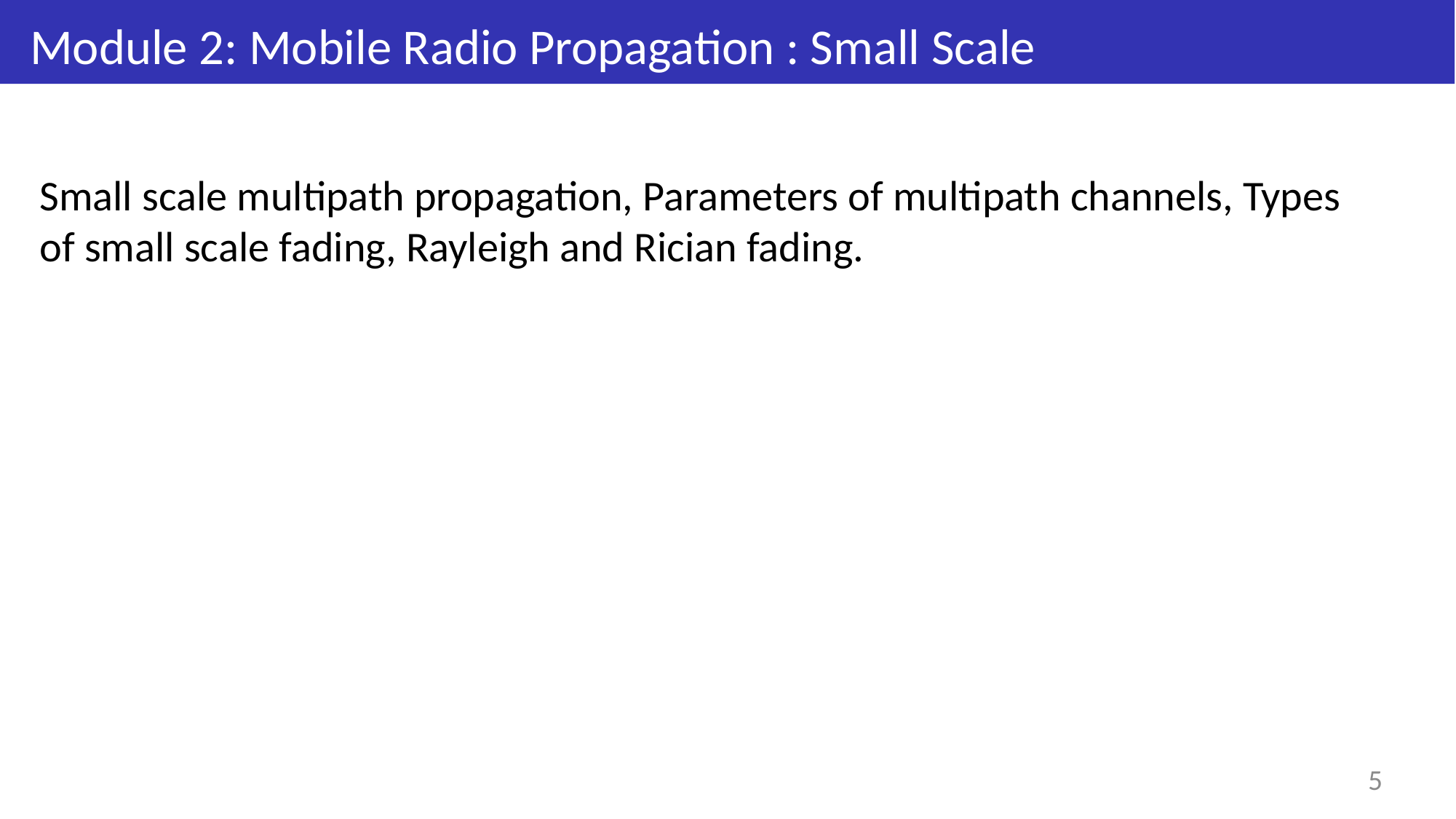

# Module 2: Mobile Radio Propagation : Small Scale Fading
Small scale multipath propagation, Parameters of multipath channels, Types of small scale fading, Rayleigh and Rician fading.
5